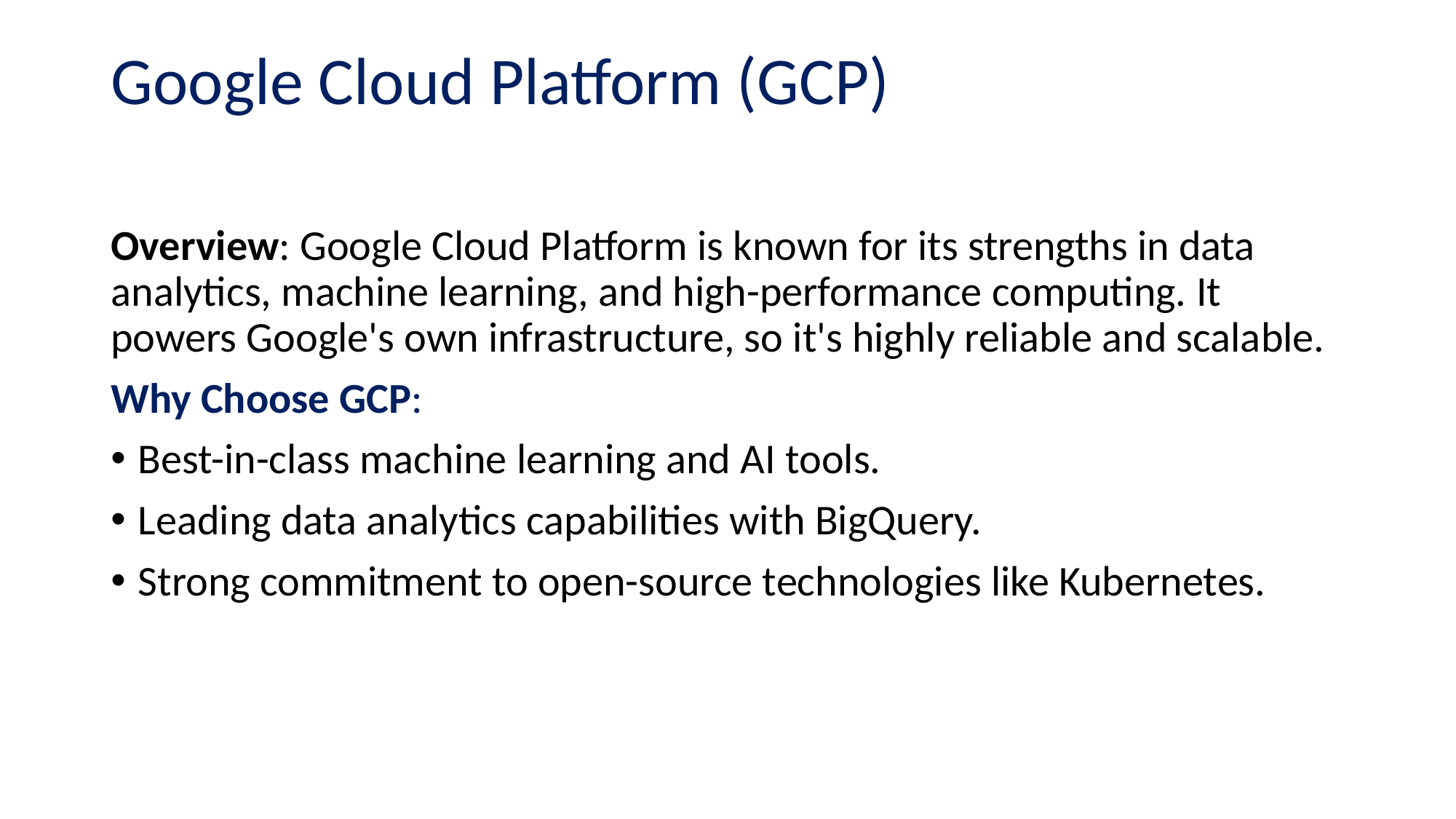

# Google Cloud Platform (GCP)
Overview: Google Cloud Platform is known for its strengths in data analytics, machine learning, and high-performance computing. It powers Google's own infrastructure, so it's highly reliable and scalable.
Why Choose GCP:
Best-in-class machine learning and AI tools.
Leading data analytics capabilities with BigQuery.
Strong commitment to open-source technologies like Kubernetes.